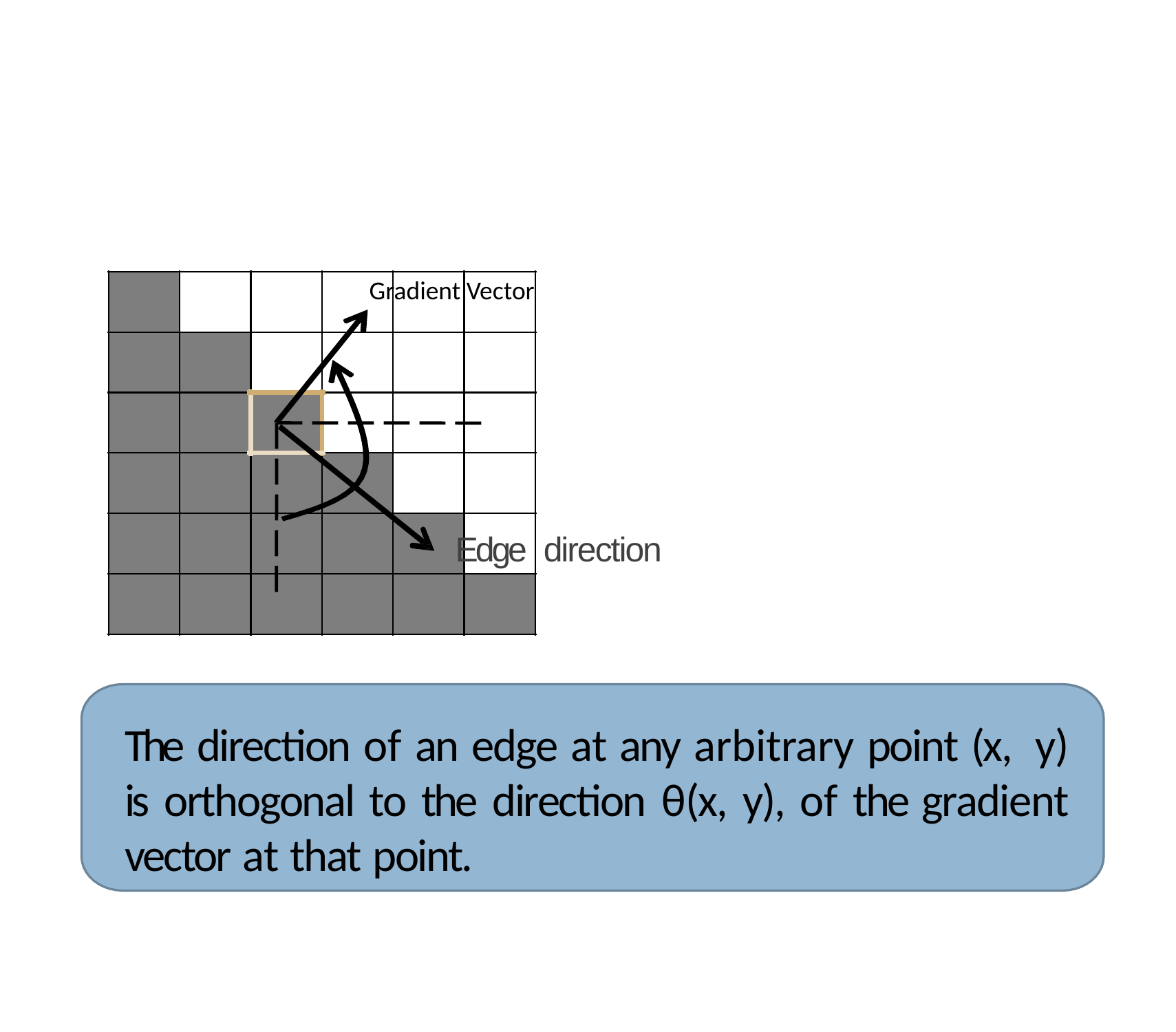

Gradient Vector

# Edge  direction

The direction of an edge at any arbitrary point (x,  y) is orthogonal to the direction θ(x, y), of the gradient vector at that point.